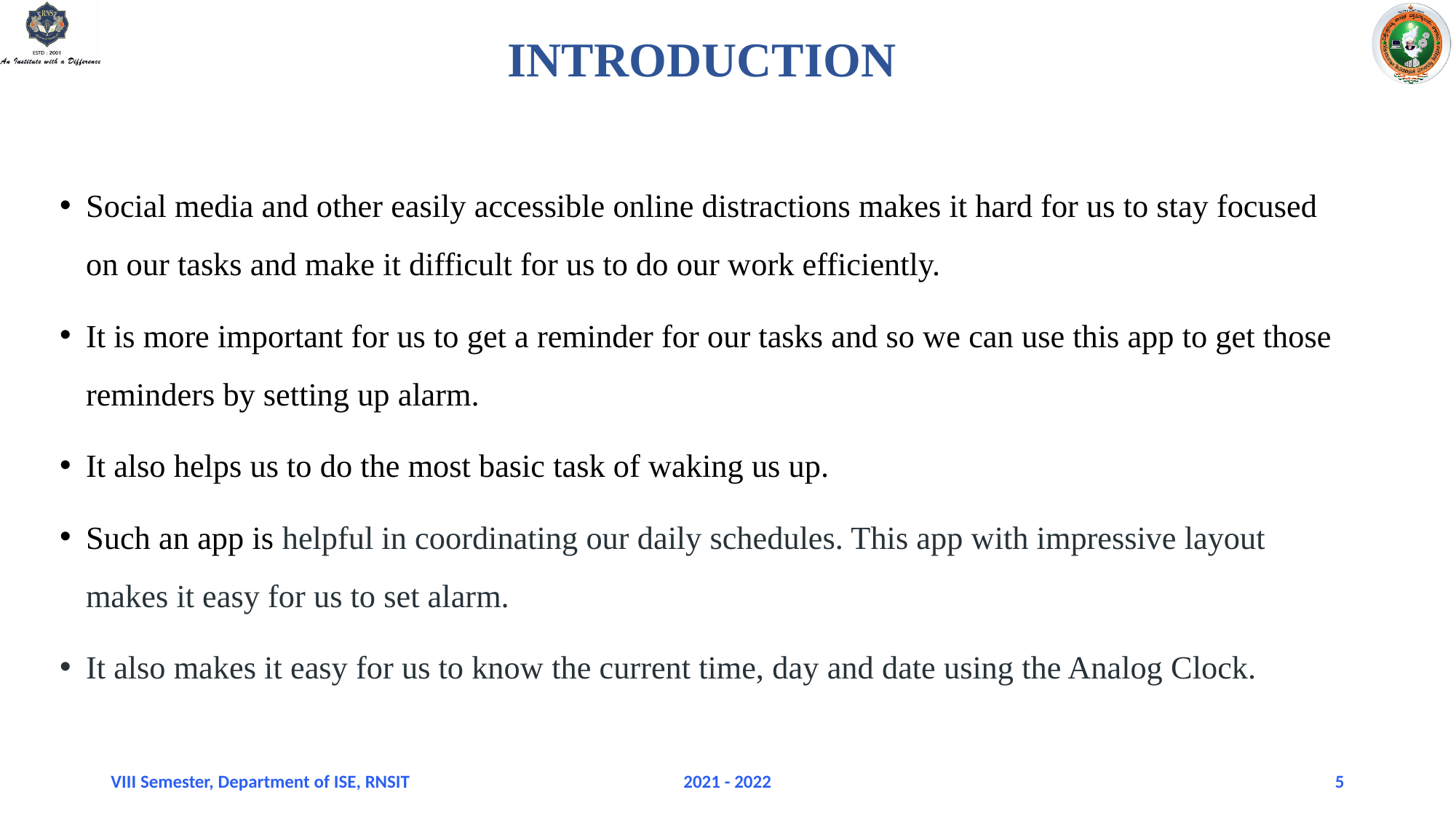

# INTRODUCTION
Social media and other easily accessible online distractions makes it hard for us to stay focused on our tasks and make it difficult for us to do our work efficiently.
It is more important for us to get a reminder for our tasks and so we can use this app to get those reminders by setting up alarm.
It also helps us to do the most basic task of waking us up.
Such an app is helpful in coordinating our daily schedules. This app with impressive layout makes it easy for us to set alarm.
It also makes it easy for us to know the current time, day and date using the Analog Clock.

VIII Semester, Department of ISE, RNSIT
2021 - 2022
5